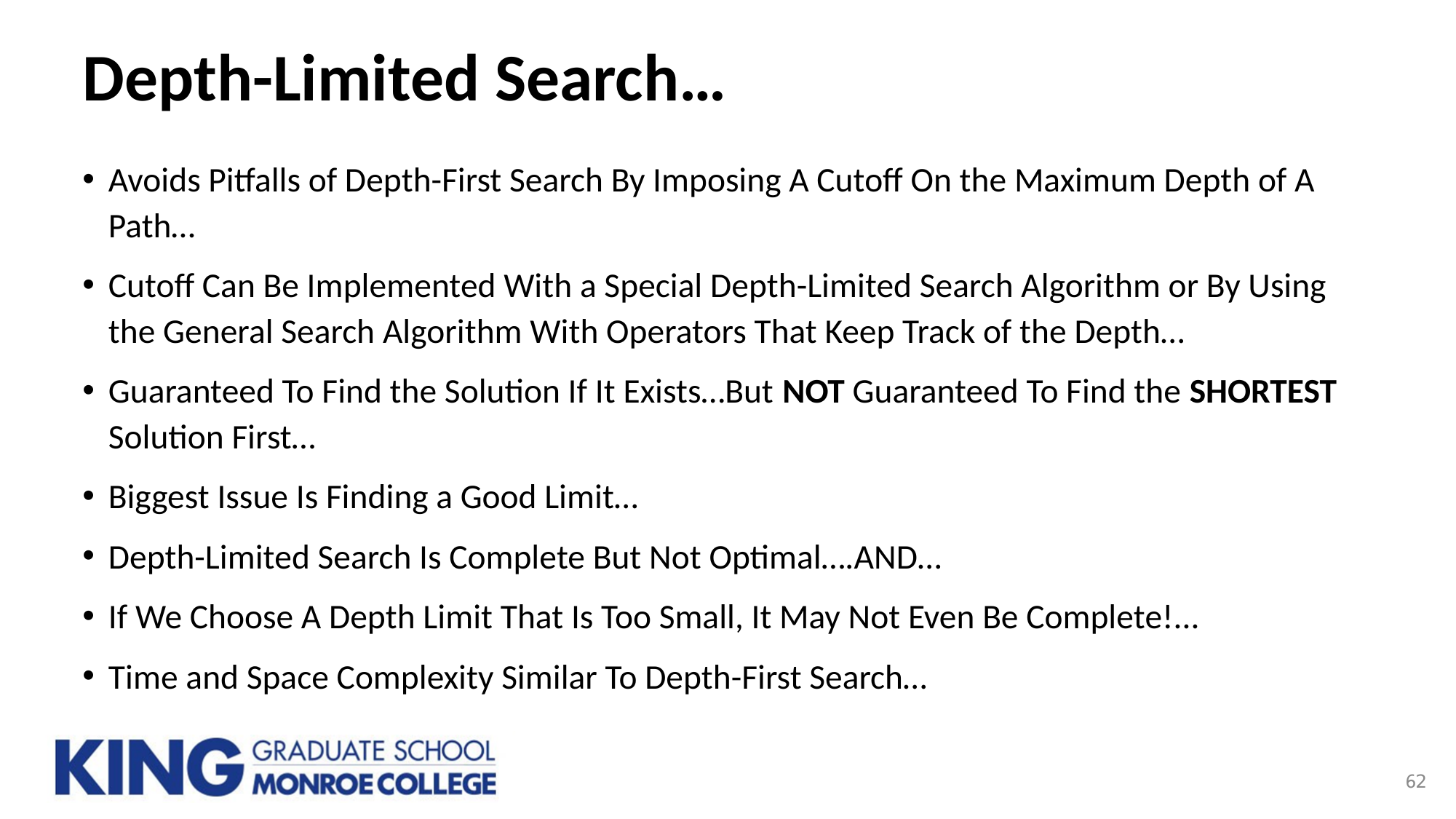

# Depth-Limited Search…
Avoids Pitfalls of Depth-First Search By Imposing A Cutoff On the Maximum Depth of A Path…
Cutoff Can Be Implemented With a Special Depth-Limited Search Algorithm or By Using the General Search Algorithm With Operators That Keep Track of the Depth…
Guaranteed To Find the Solution If It Exists…But NOT Guaranteed To Find the SHORTEST Solution First…
Biggest Issue Is Finding a Good Limit…
Depth-Limited Search Is Complete But Not Optimal….AND…
If We Choose A Depth Limit That Is Too Small, It May Not Even Be Complete!...
Time and Space Complexity Similar To Depth-First Search…
62